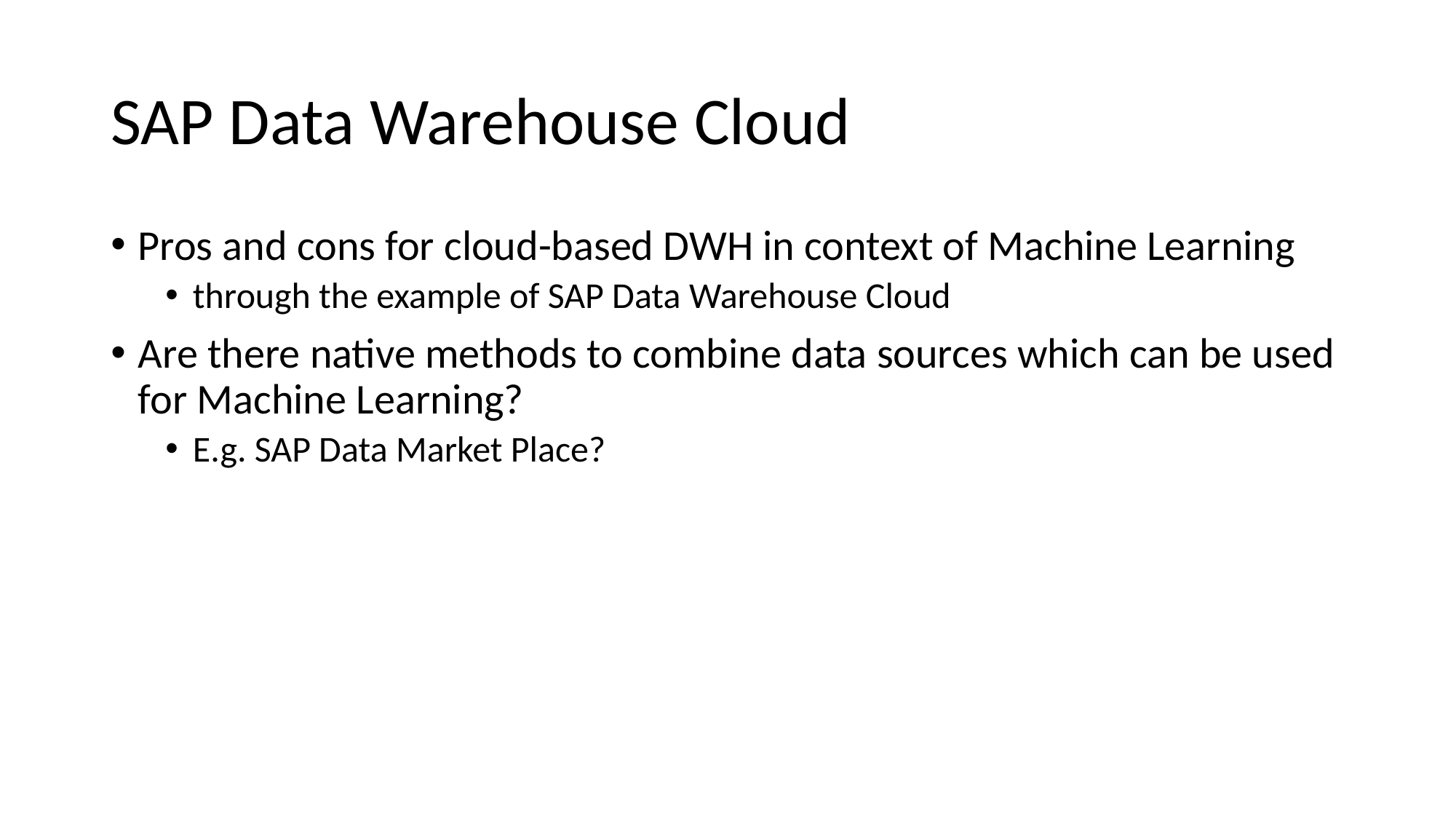

# SAP Data Warehouse Cloud
Pros and cons for cloud-based DWH in context of Machine Learning
through the example of SAP Data Warehouse Cloud
Are there native methods to combine data sources which can be used for Machine Learning?
E.g. SAP Data Market Place?